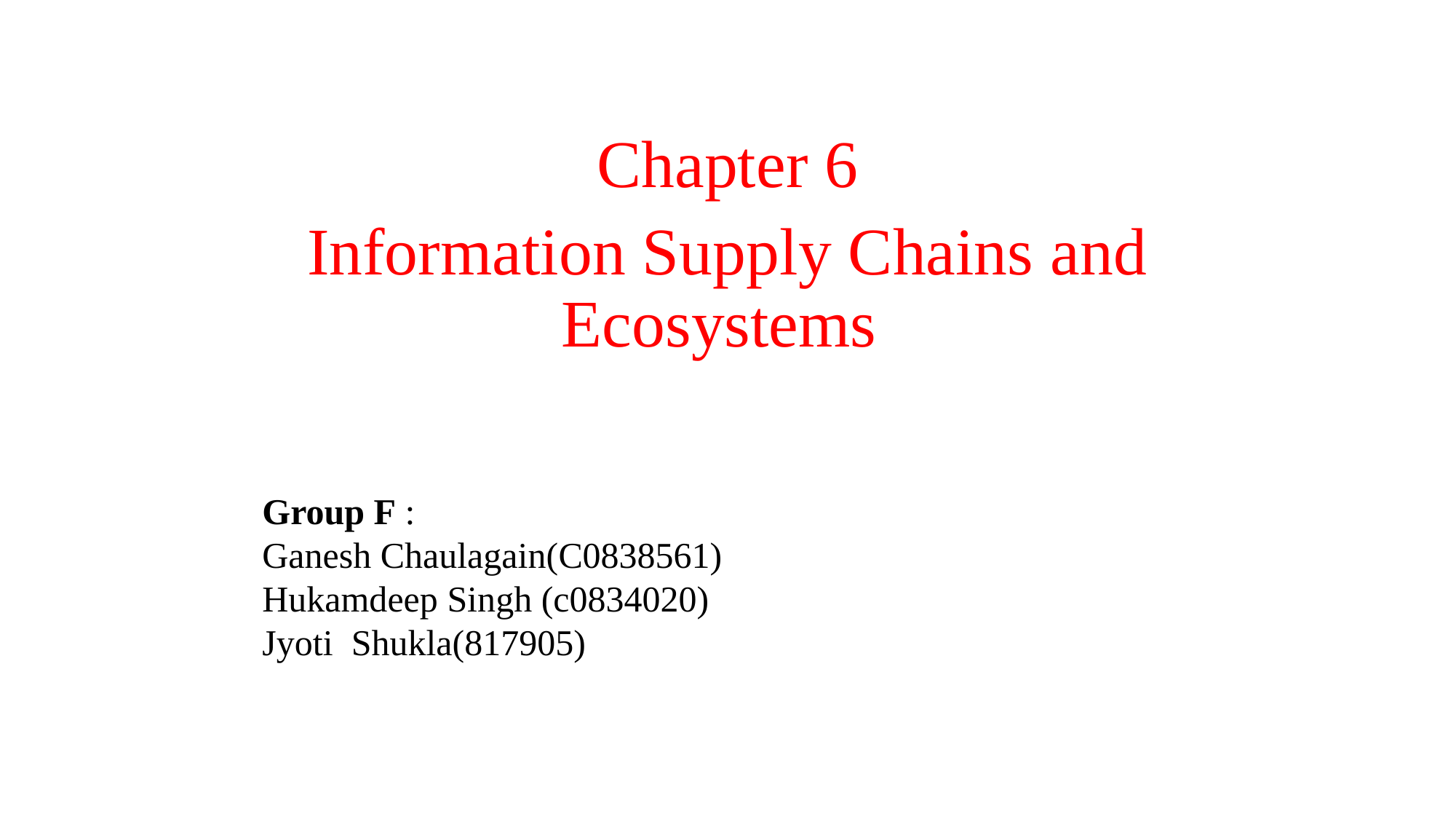

Chapter 6
Information Supply Chains and Ecosystems
Group F :
Ganesh Chaulagain(C0838561)
Hukamdeep Singh (c0834020)
Jyoti  Shukla(817905)